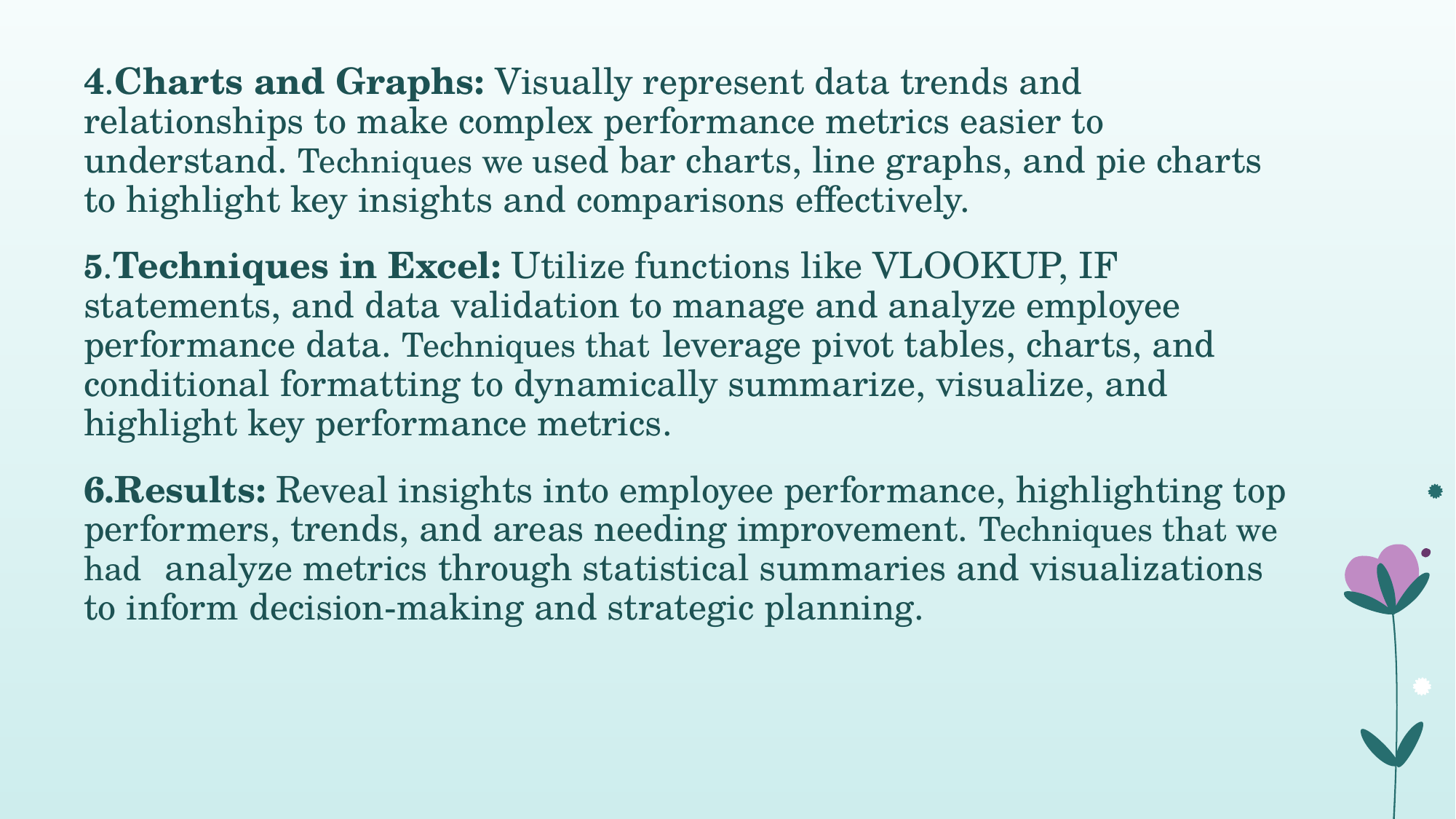

4.Charts and Graphs: Visually represent data trends and relationships to make complex performance metrics easier to understand. Techniques we used bar charts, line graphs, and pie charts to highlight key insights and comparisons effectively.
5.Techniques in Excel: Utilize functions like VLOOKUP, IF statements, and data validation to manage and analyze employee performance data. Techniques that leverage pivot tables, charts, and conditional formatting to dynamically summarize, visualize, and highlight key performance metrics.
6.Results: Reveal insights into employee performance, highlighting top performers, trends, and areas needing improvement. Techniques that we had  analyze metrics through statistical summaries and visualizations to inform decision-making and strategic planning.